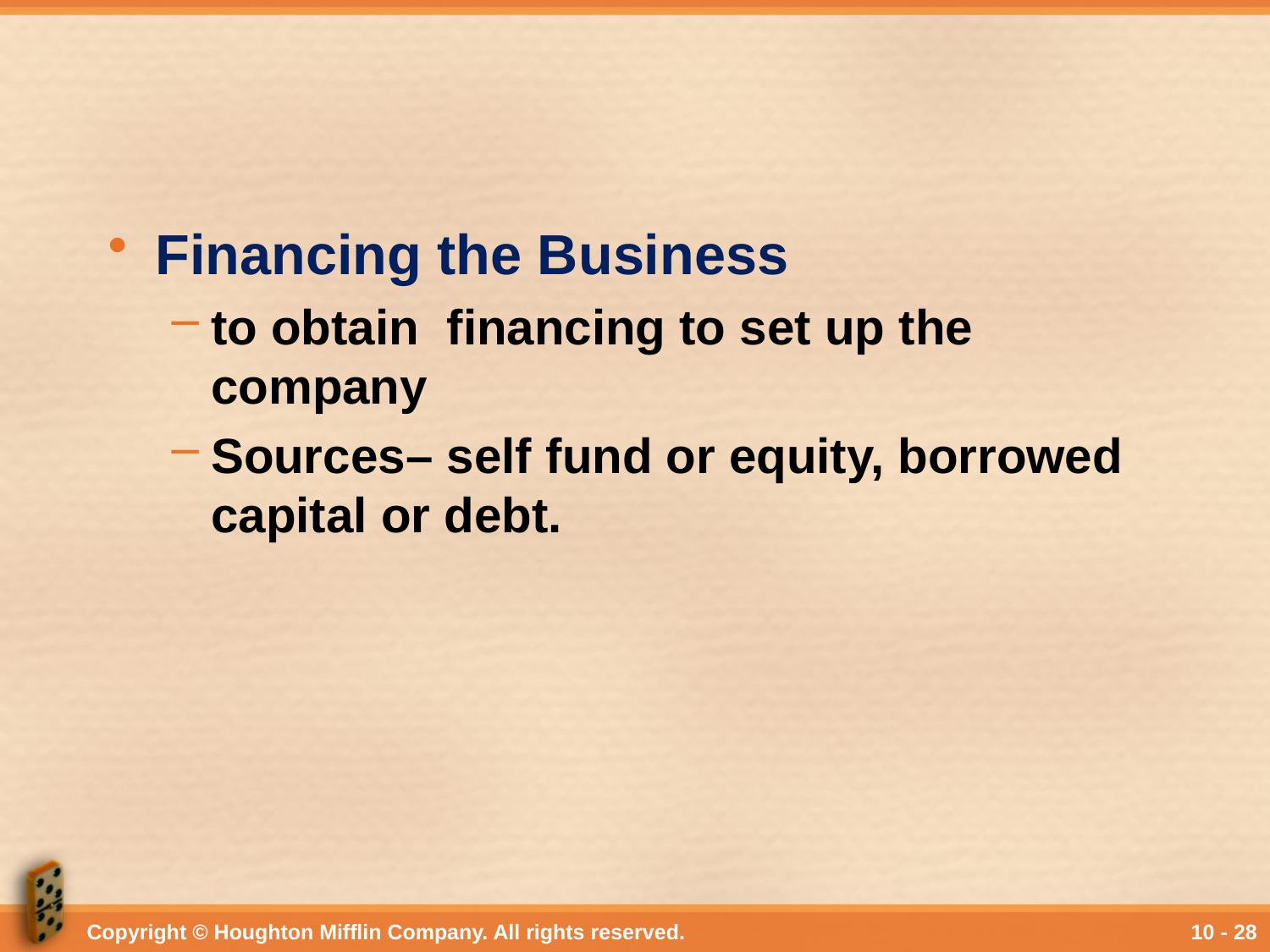

#
Financing the Business
to obtain  financing to set up the company
Sources– self fund or equity, borrowed capital or debt.

Copyright © Houghton Mifflin Company. All rights reserved.
10 - 28